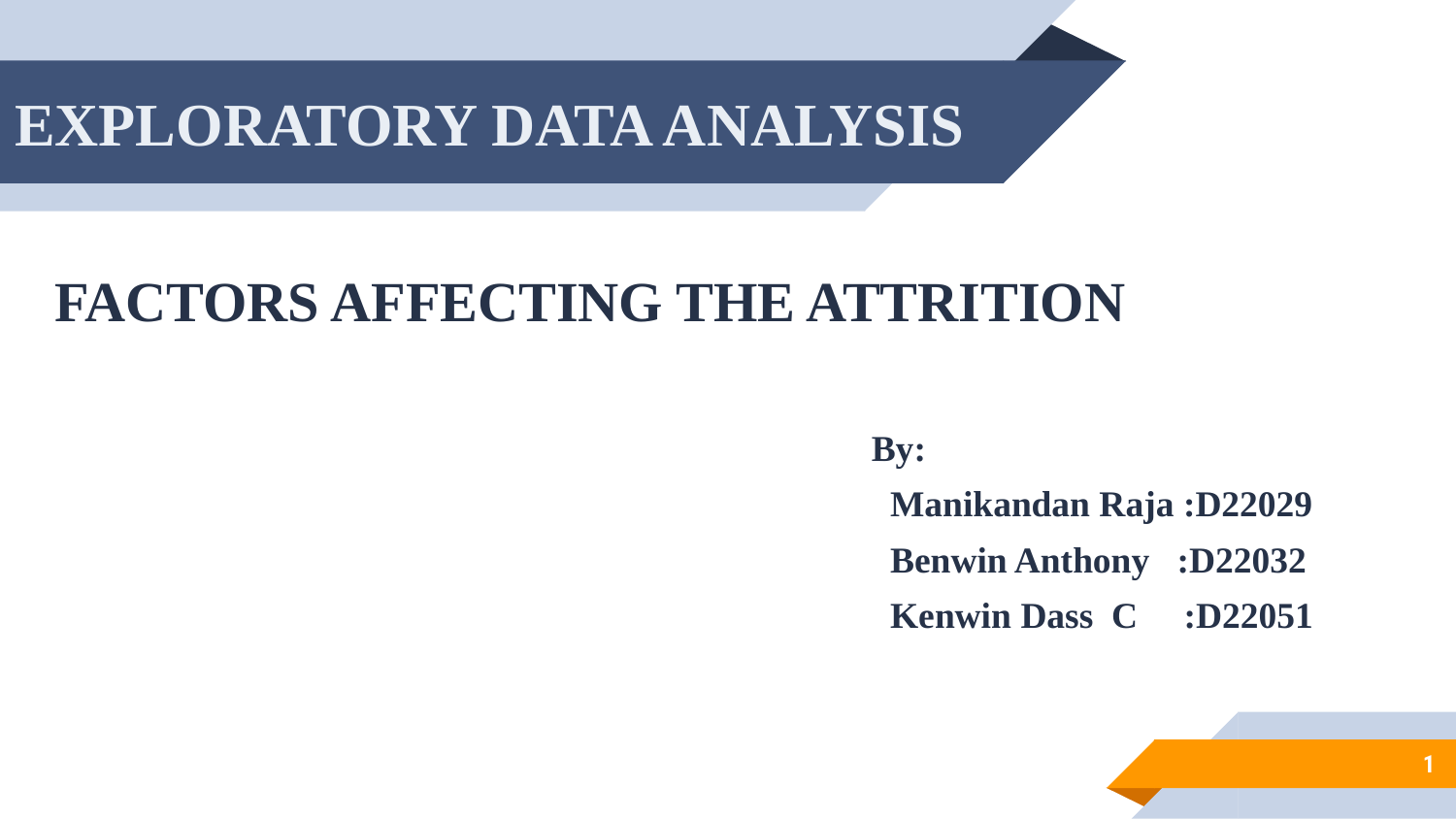

# EXPLORATORY DATA ANALYSIS

FACTORS AFFECTING THE ATTRITION

                                          By:
                                                                                           Manikandan Raja :D22029
                                                                                           Benwin Anthony   :D22032
                                                                                           Kenwin Dass  C     :D22051

1